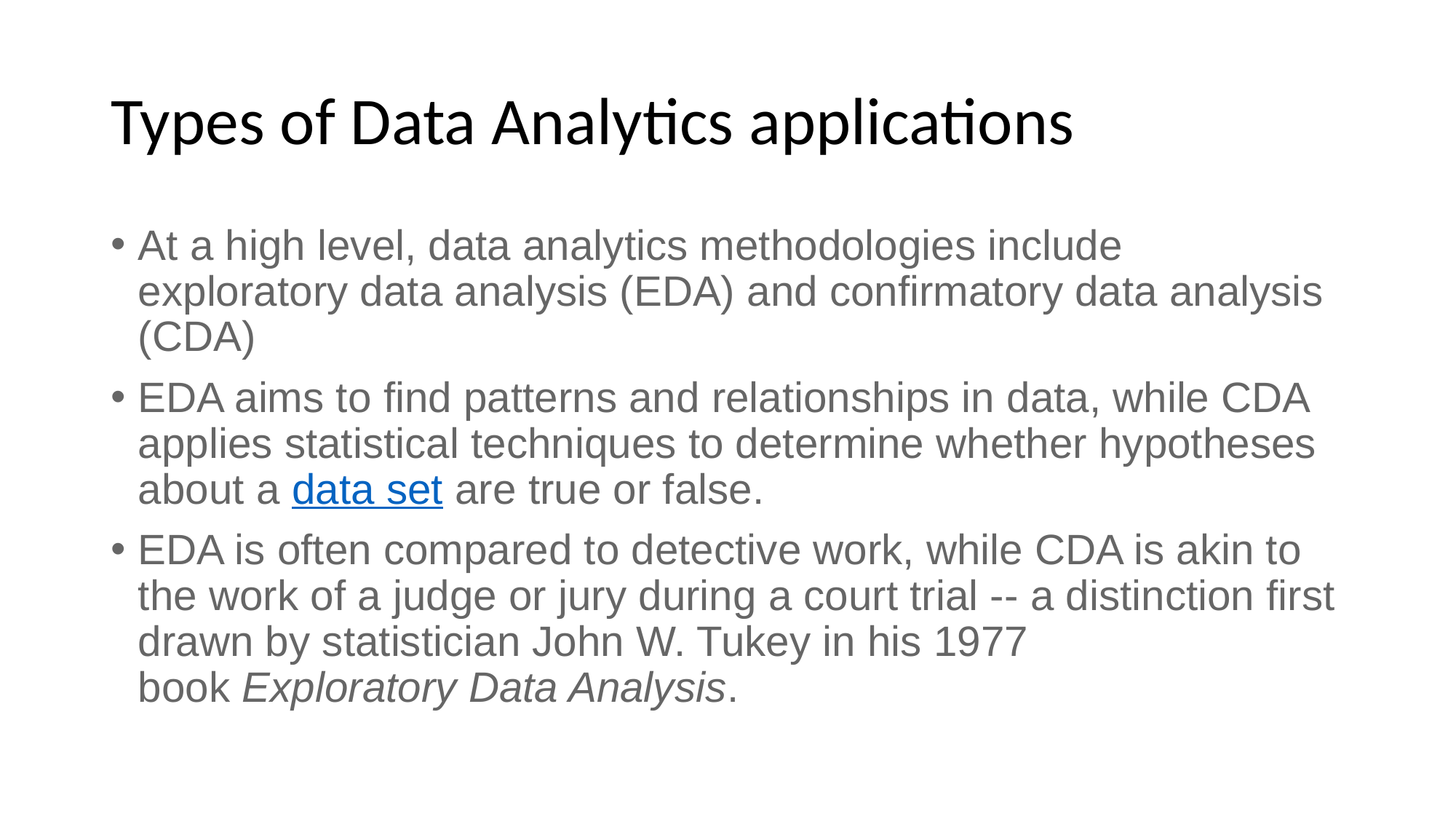

# Types of Data Analytics applications
At a high level, data analytics methodologies include exploratory data analysis (EDA) and confirmatory data analysis (CDA)
EDA aims to find patterns and relationships in data, while CDA applies statistical techniques to determine whether hypotheses about a data set are true or false.
EDA is often compared to detective work, while CDA is akin to the work of a judge or jury during a court trial -- a distinction first drawn by statistician John W. Tukey in his 1977 book Exploratory Data Analysis.